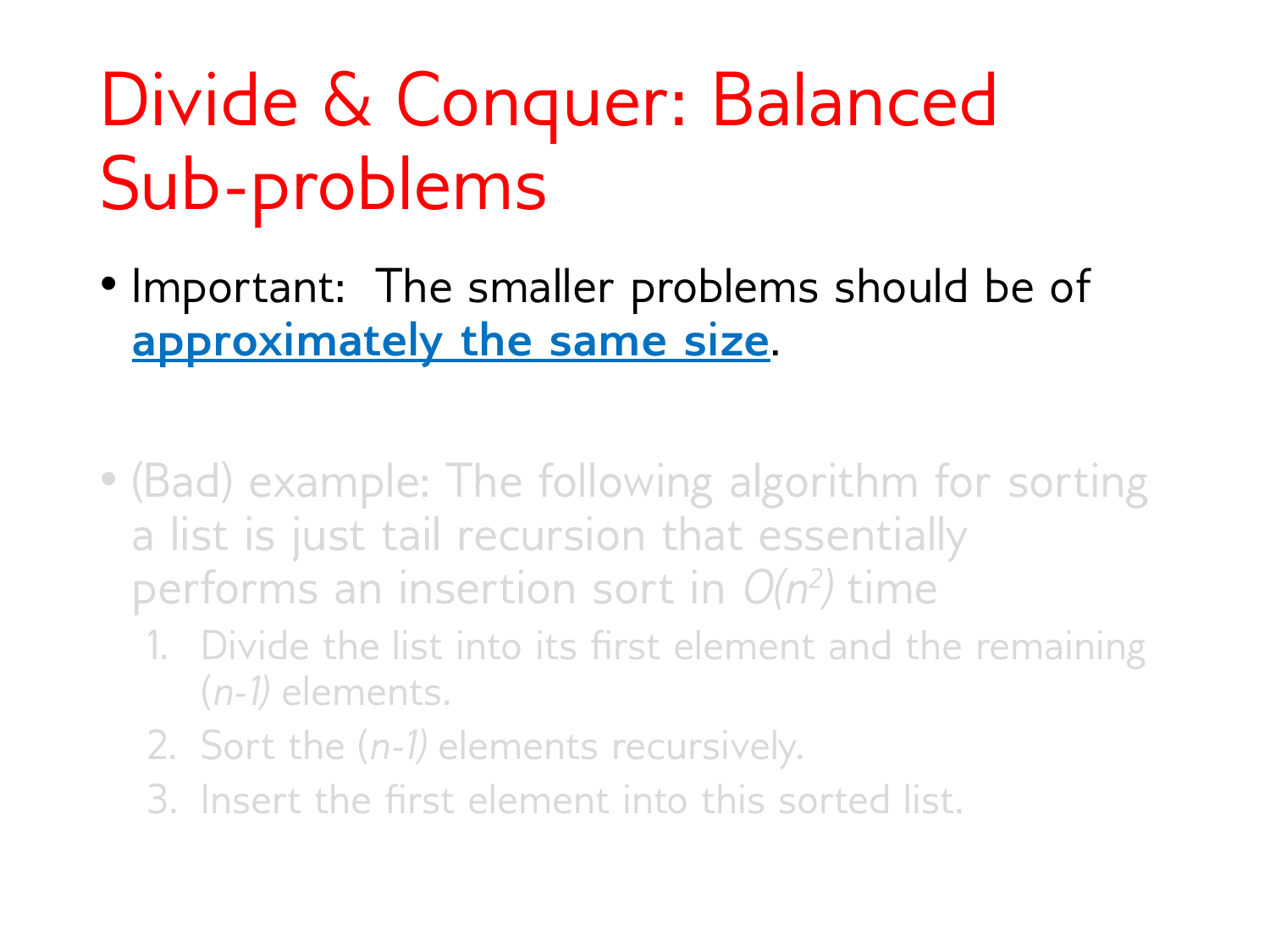

# Divide & Conquer: Balanced Sub-problems
Important:  The smaller problems should be of approximately the same size.

(Bad) example: The following algorithm for sorting a list is just tail recursion that essentially performs an insertion sort in O(n2) time
Divide the list into its first element and the remaining (n-1) elements.
Sort the (n-1) elements recursively.
Insert the first element into this sorted list.